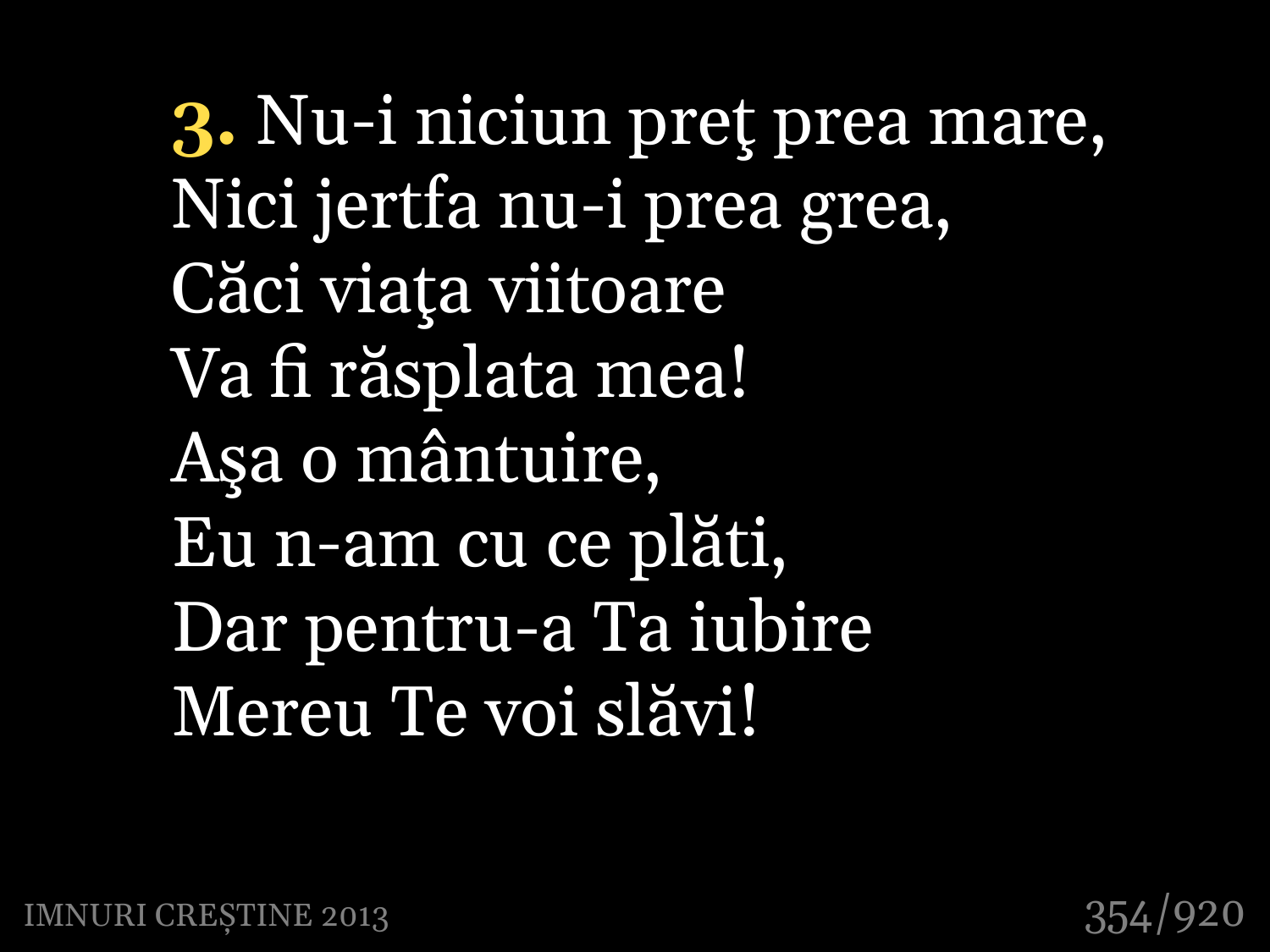

3. Nu-i niciun preţ prea mare,
Nici jertfa nu-i prea grea,
Căci viaţa viitoare
Va fi răsplata mea!
Aşa o mântuire,
Eu n-am cu ce plăti,
Dar pentru-a Ta iubire
Mereu Te voi slăvi!
354/920
IMNURI CREȘTINE 2013